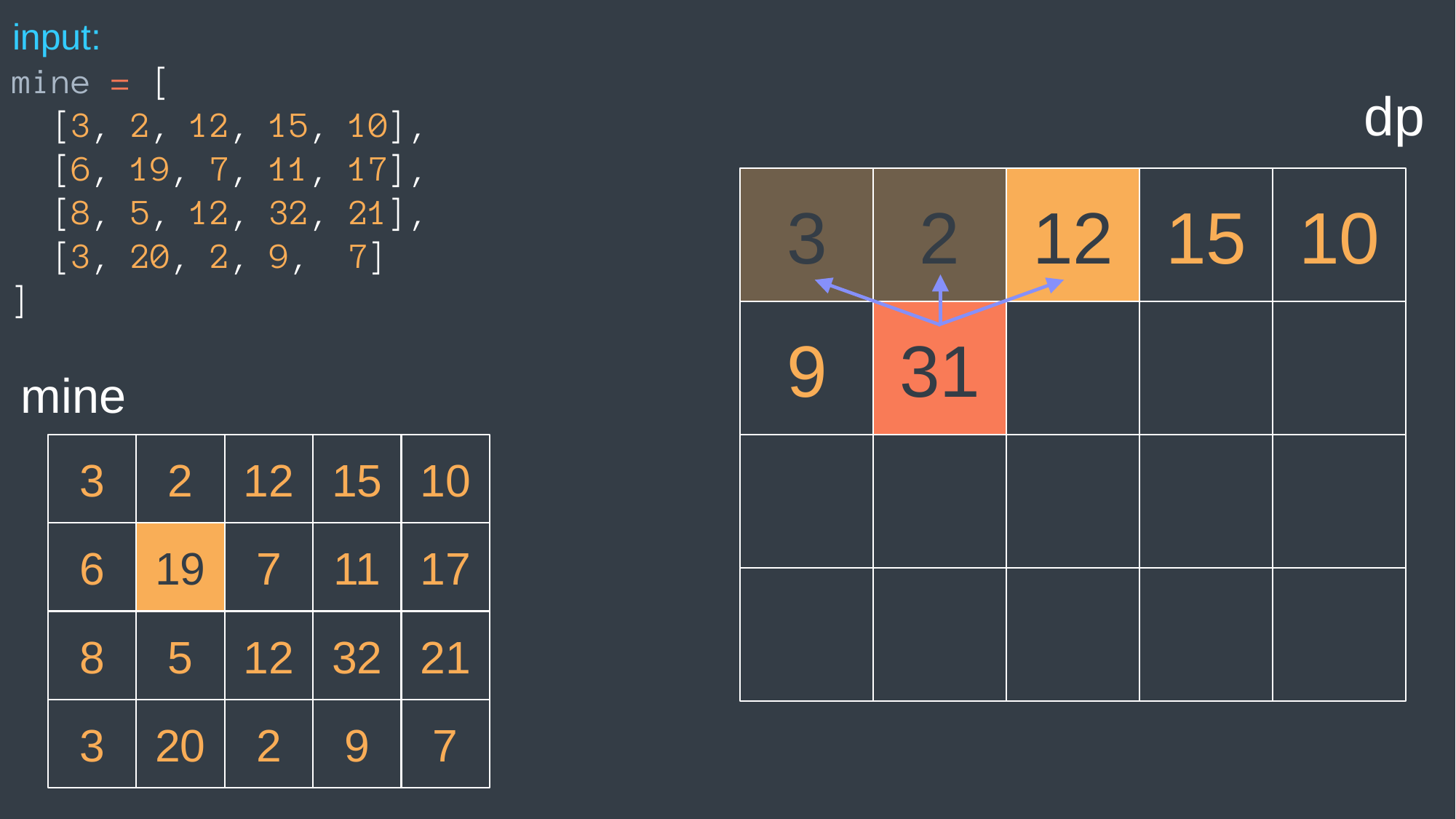

input:
mine = [
  [3, 2, 12, 15, 10],
  [6, 19, 7, 11, 17],
  [8, 5, 12, 32, 21],
  [3, 20, 2, 9,  7]
]
dp

3
2
12
15
10
9
31

mine
3
2
12
15
10

6
19
7
11
17

8
5
12
32
21
3
20
2
9
7